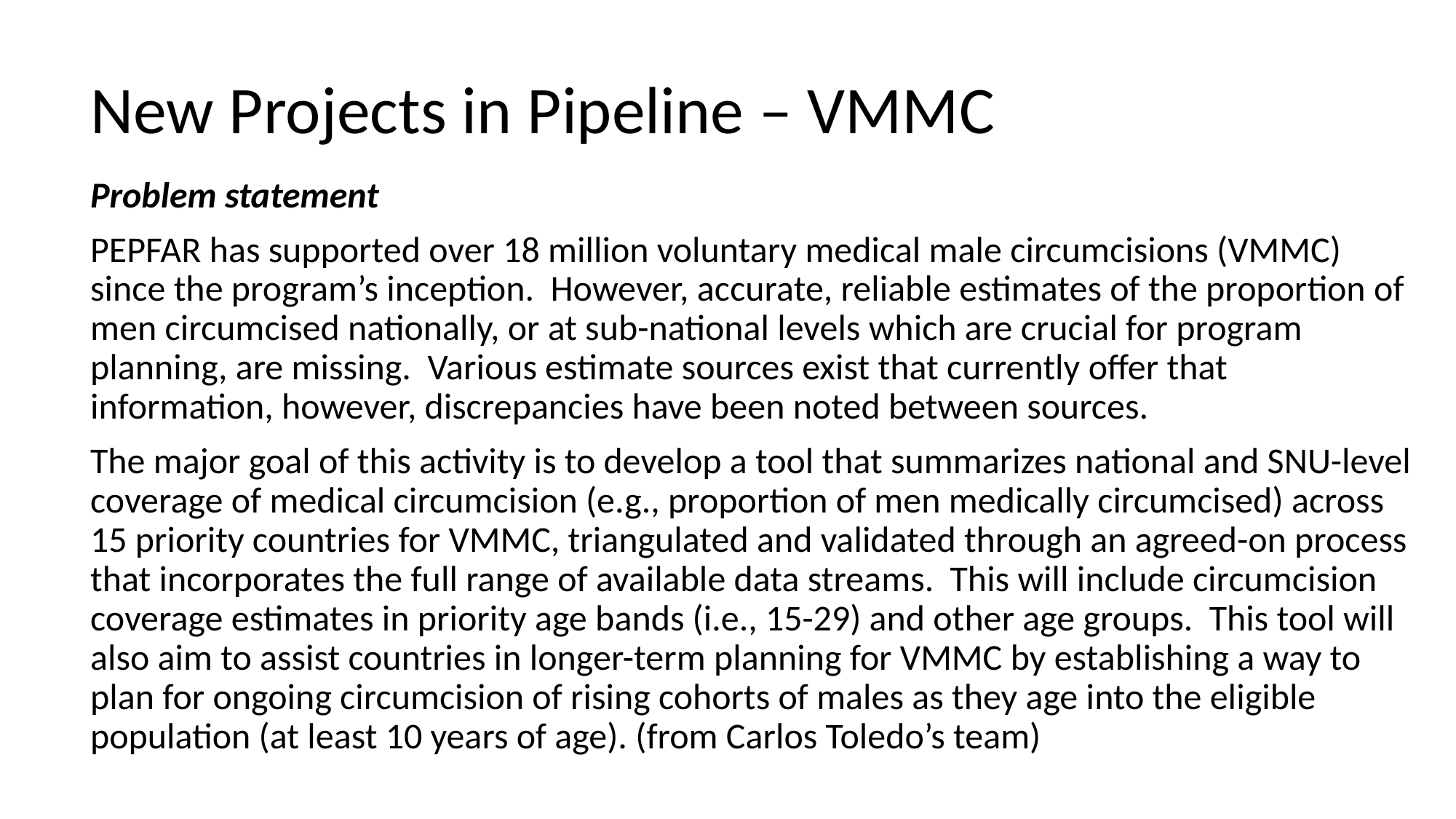

# New Projects in Pipeline – VMMC
Problem statement
PEPFAR has supported over 18 million voluntary medical male circumcisions (VMMC) since the program’s inception.  However, accurate, reliable estimates of the proportion of men circumcised nationally, or at sub-national levels which are crucial for program planning, are missing.  Various estimate sources exist that currently offer that information, however, discrepancies have been noted between sources.
The major goal of this activity is to develop a tool that summarizes national and SNU-level coverage of medical circumcision (e.g., proportion of men medically circumcised) across 15 priority countries for VMMC, triangulated and validated through an agreed-on process that incorporates the full range of available data streams.  This will include circumcision coverage estimates in priority age bands (i.e., 15-29) and other age groups.  This tool will also aim to assist countries in longer-term planning for VMMC by establishing a way to plan for ongoing circumcision of rising cohorts of males as they age into the eligible population (at least 10 years of age). (from Carlos Toledo’s team)